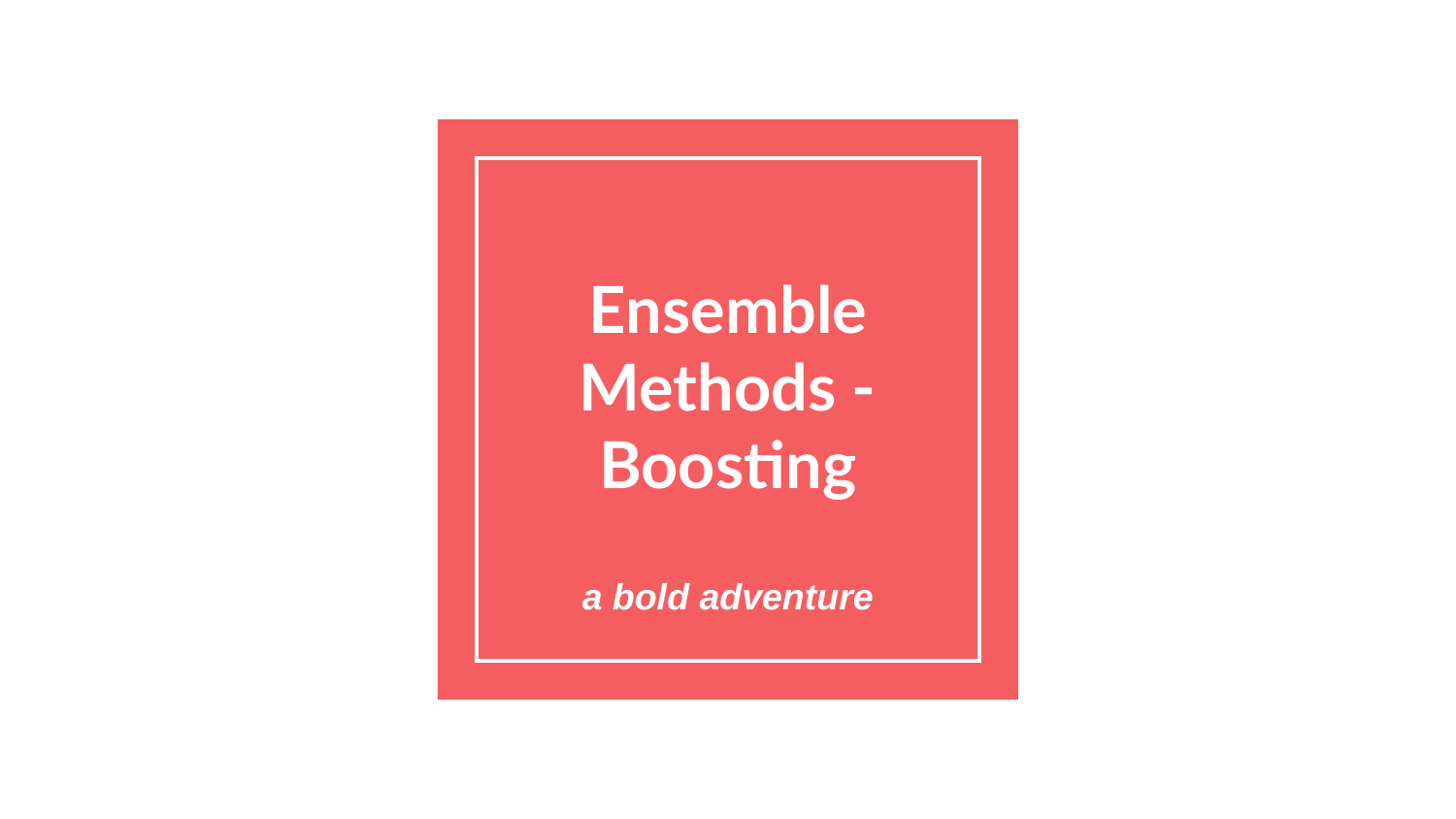

# Ensemble Methods - Boosting
a bold adventure